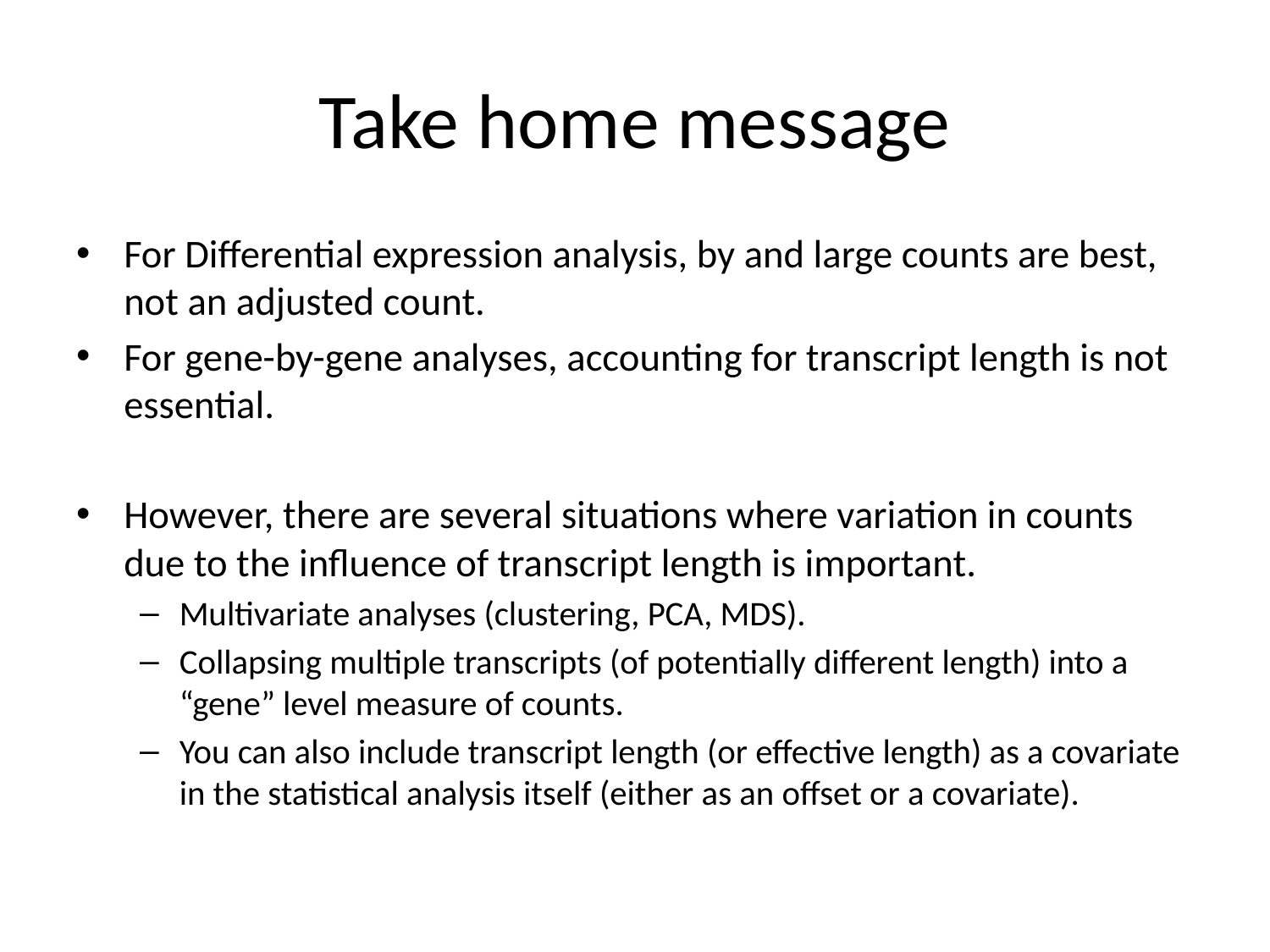

# Take home message
For Differential expression analysis, by and large counts are best, not an adjusted count.
For gene-by-gene analyses, accounting for transcript length is not essential.

However, there are several situations where variation in counts due to the influence of transcript length is important.
Multivariate analyses (clustering, PCA, MDS).
Collapsing multiple transcripts (of potentially different length) into a “gene” level measure of counts.
You can also include transcript length (or effective length) as a covariate in the statistical analysis itself (either as an offset or a covariate).